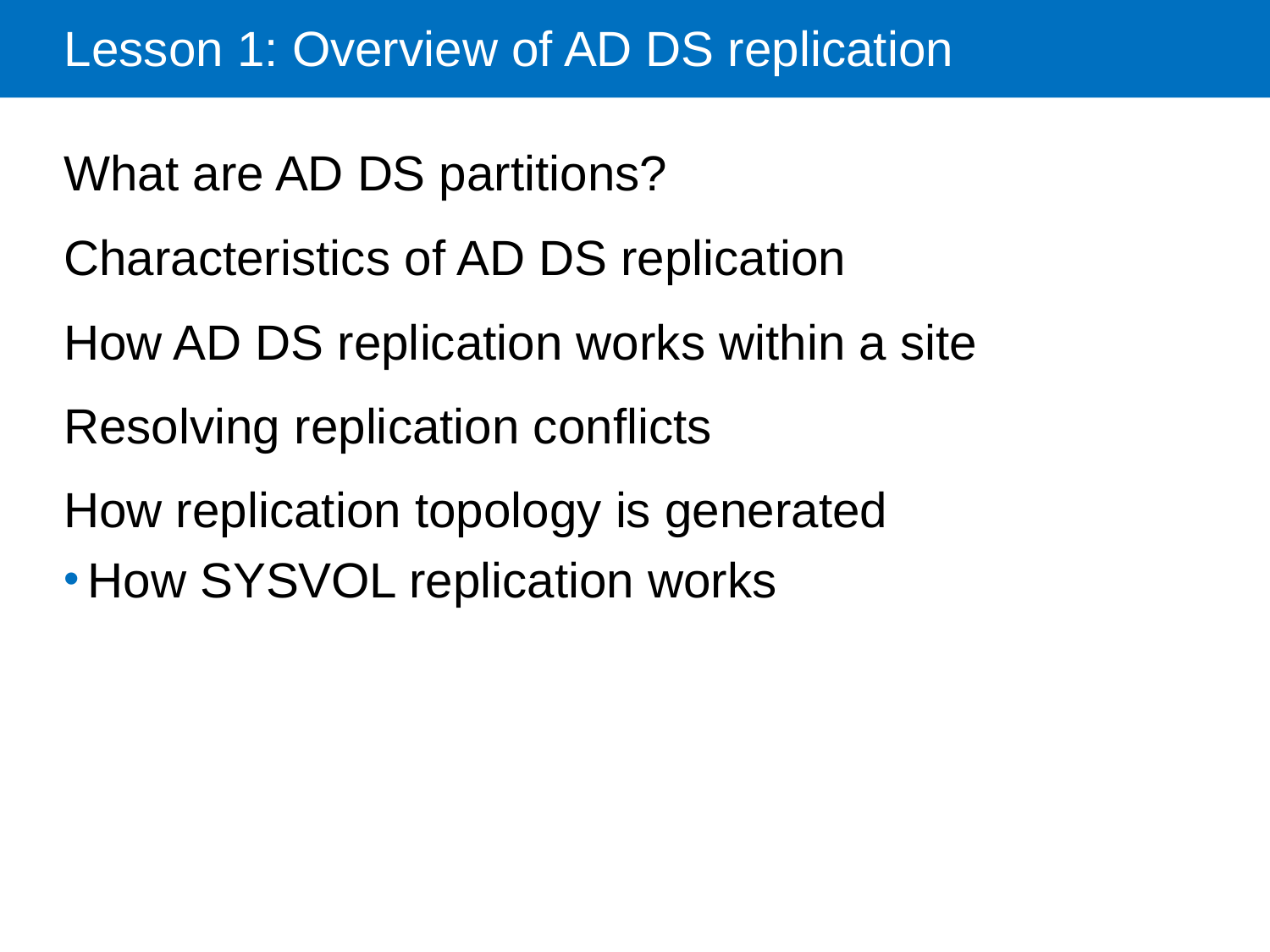

# Lesson 1: Overview of AD DS replication
What are AD DS partitions?
Characteristics of AD DS replication
How AD DS replication works within a site
Resolving replication conflicts
How replication topology is generated
How SYSVOL replication works